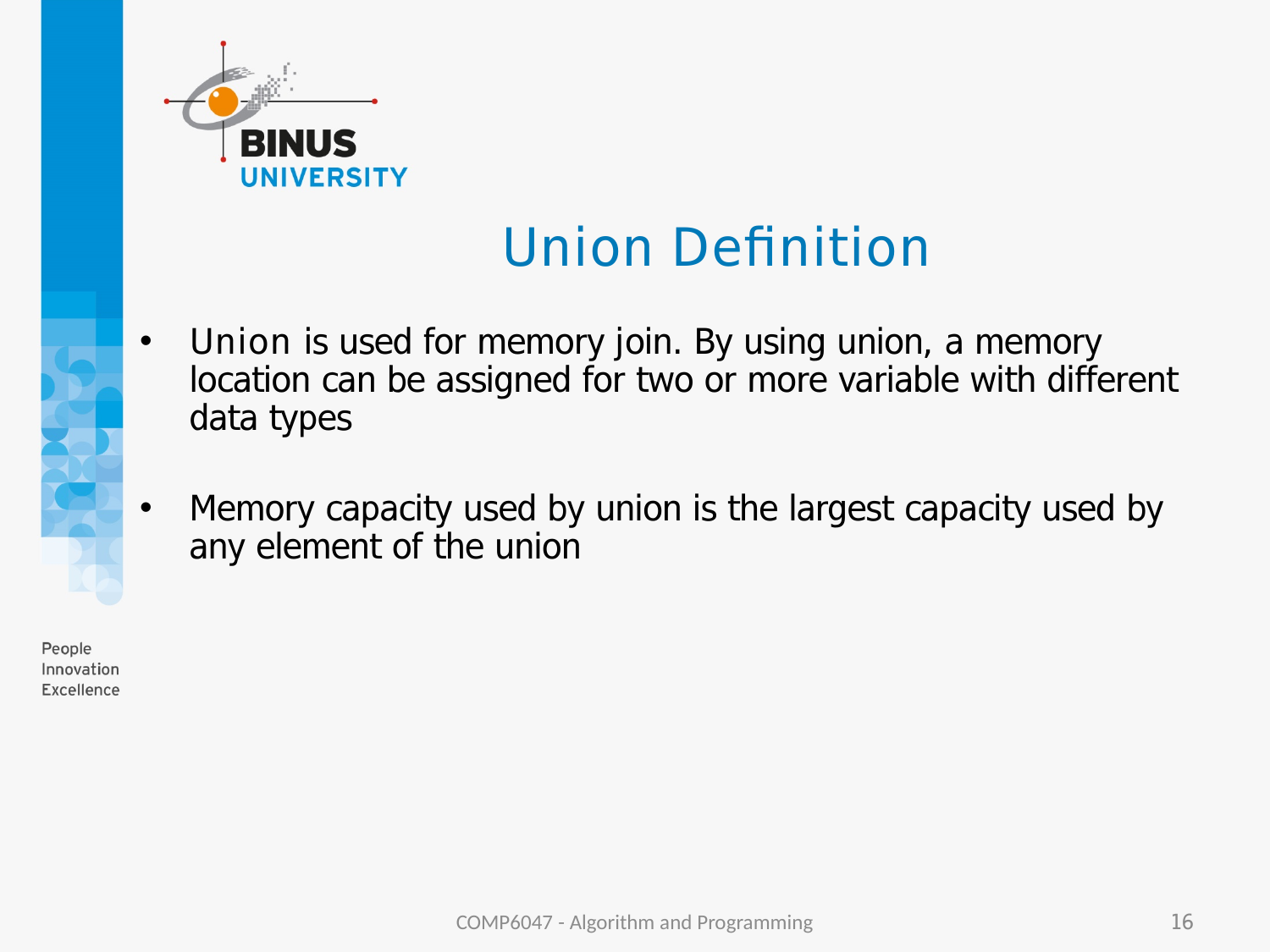

# Union Definition
Union is used for memory join. By using union, a memory location can be assigned for two or more variable with different data types

Memory capacity used by union is the largest capacity used by any element of the union
COMP6047 - Algorithm and Programming
16